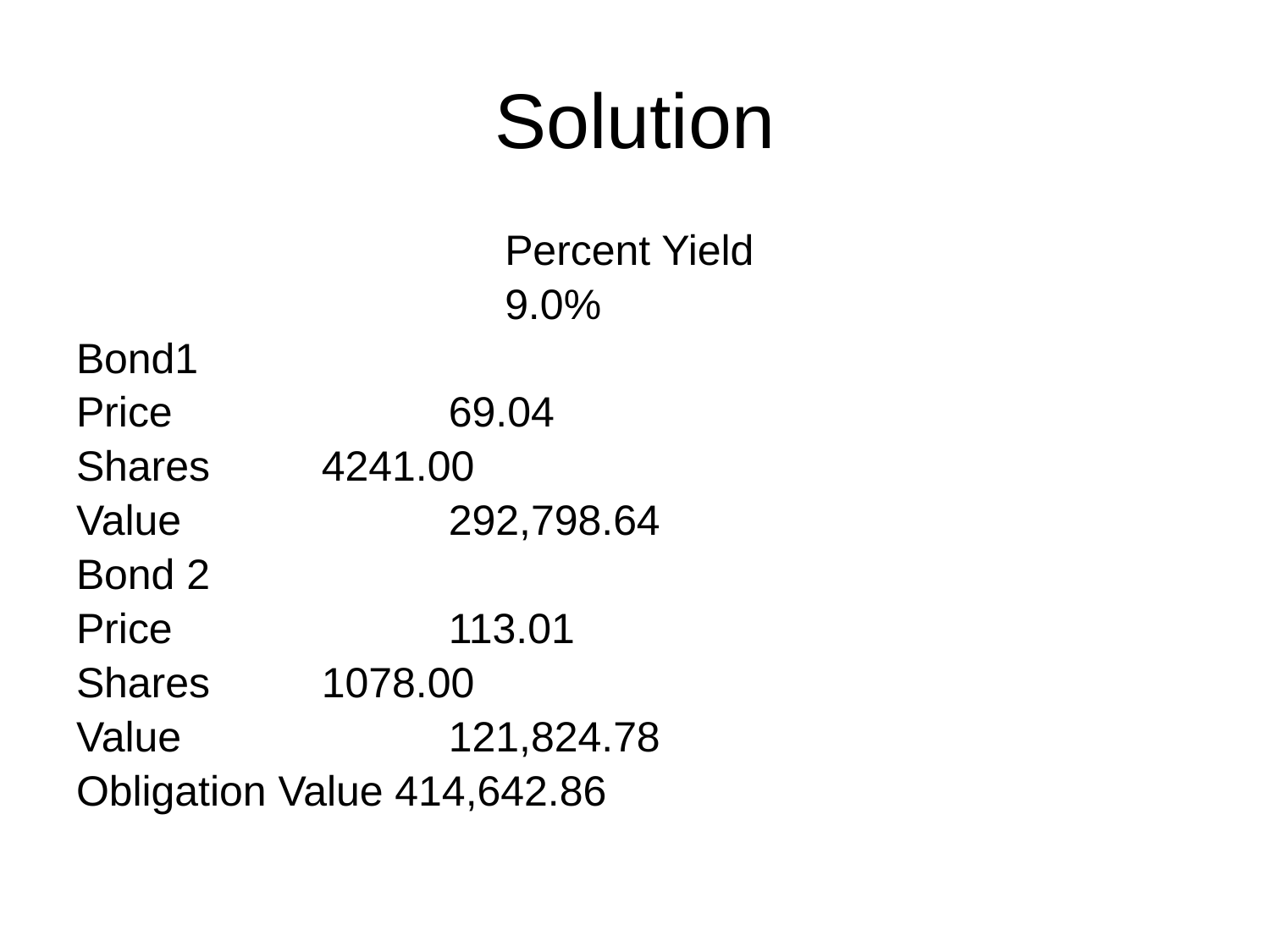

# Solution
				Percent Yield
				9.0%
Bond1
Price		      69.04
Shares	      4241.00
Value		      292,798.64
Bond 2
Price		      113.01
Shares	      1078.00
Value		      121,824.78
Obligation Value 414,642.86